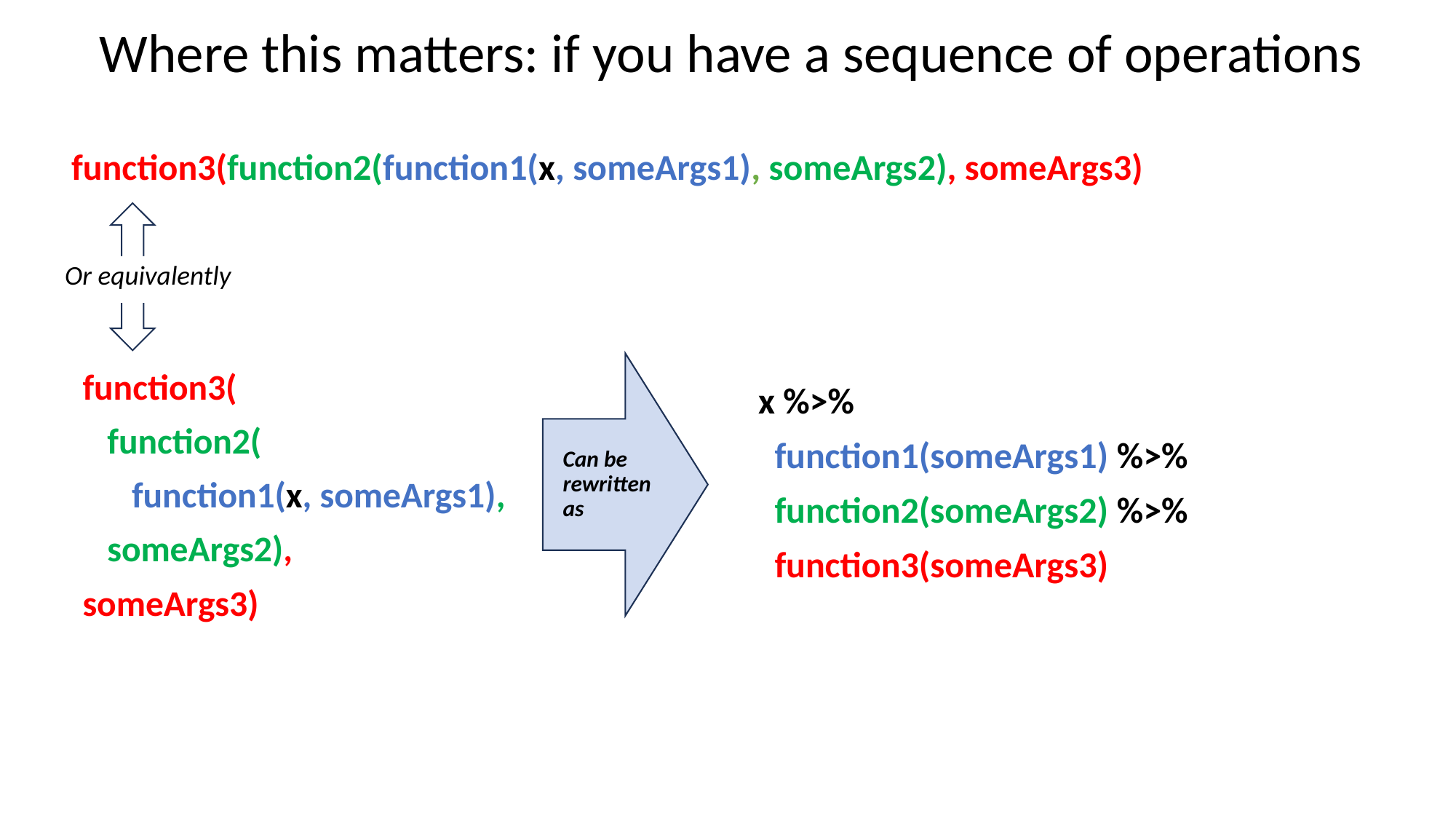

# Where this matters: if you have a sequence of operations
function3(function2(function1(x, someArgs1), someArgs2), someArgs3)

Or equivalently

function3(
   function2(
      function1(x, someArgs1),
   someArgs2),
someArgs3)
x %>%
  function1(someArgs1) %>%
  function2(someArgs2) %>%
  function3(someArgs3)
Can be rewritten as